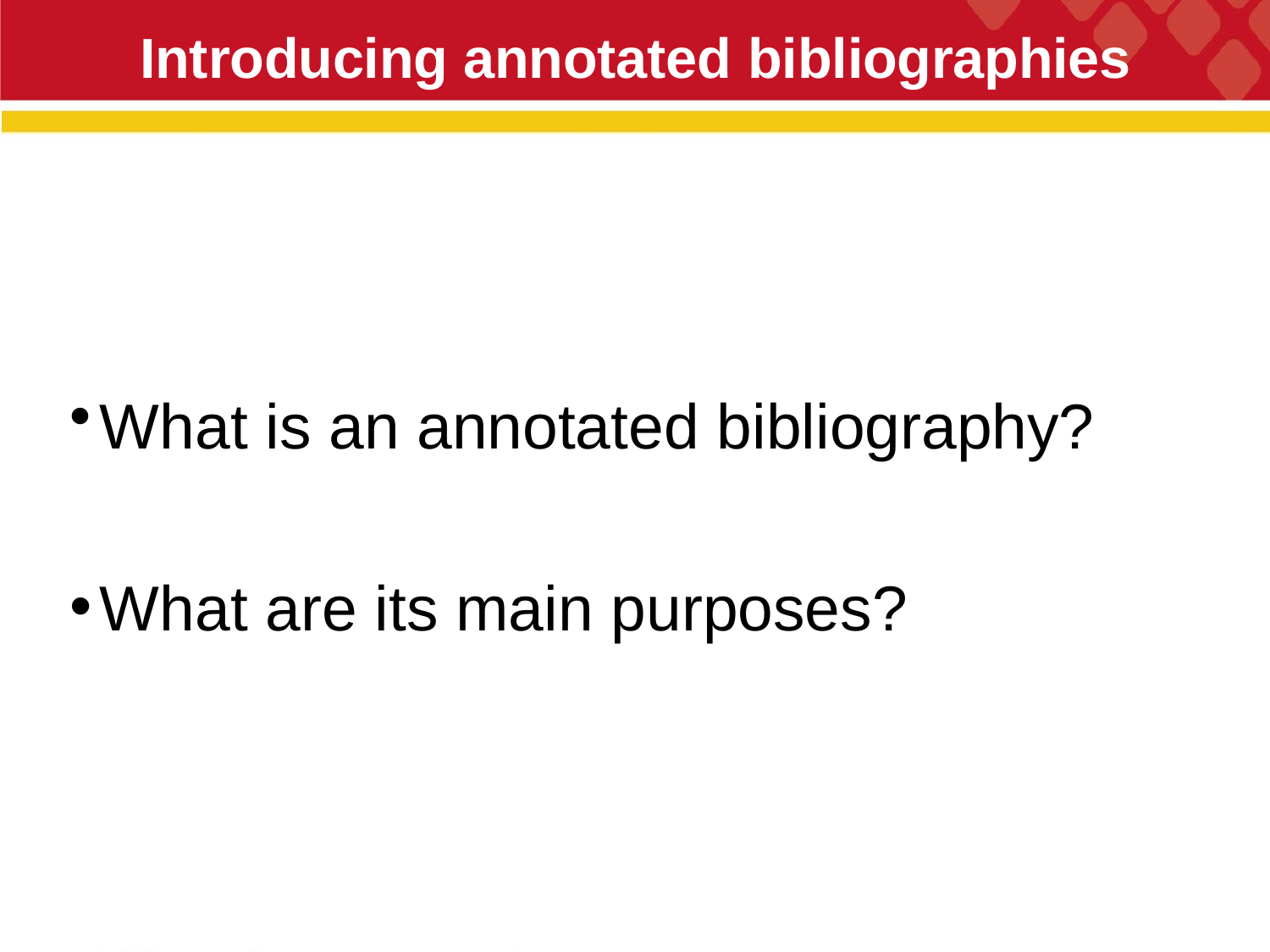

Introducing annotated bibliographies
12

What is an annotated bibliography?

What are its main purposes?